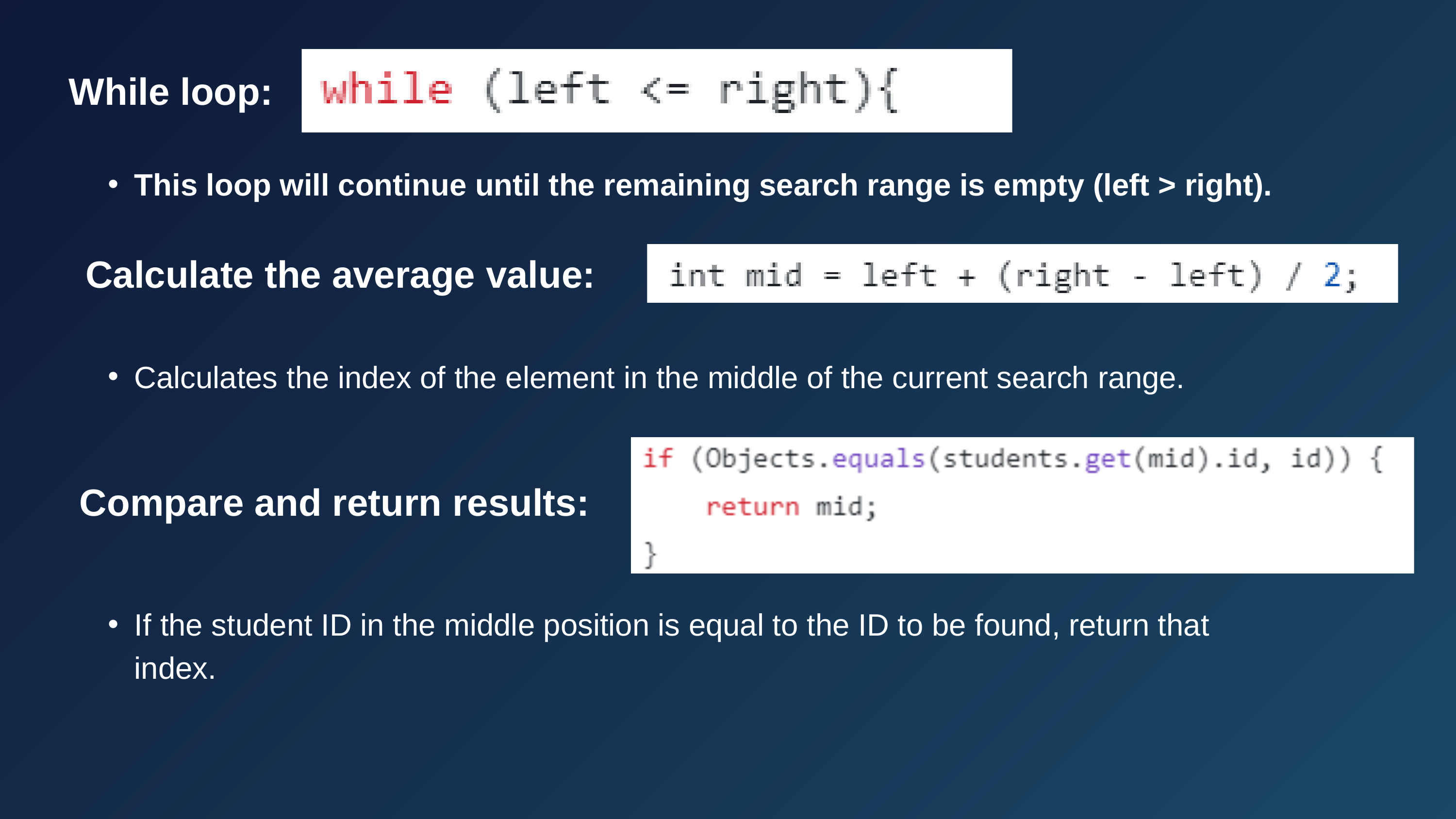

While loop:
This loop will continue until the remaining search range is empty (left > right).
Calculate the average value:

Calculates the index of the element in the middle of the current search range.

Compare and return results:
If the student ID in the middle position is equal to the ID to be found, return that index.